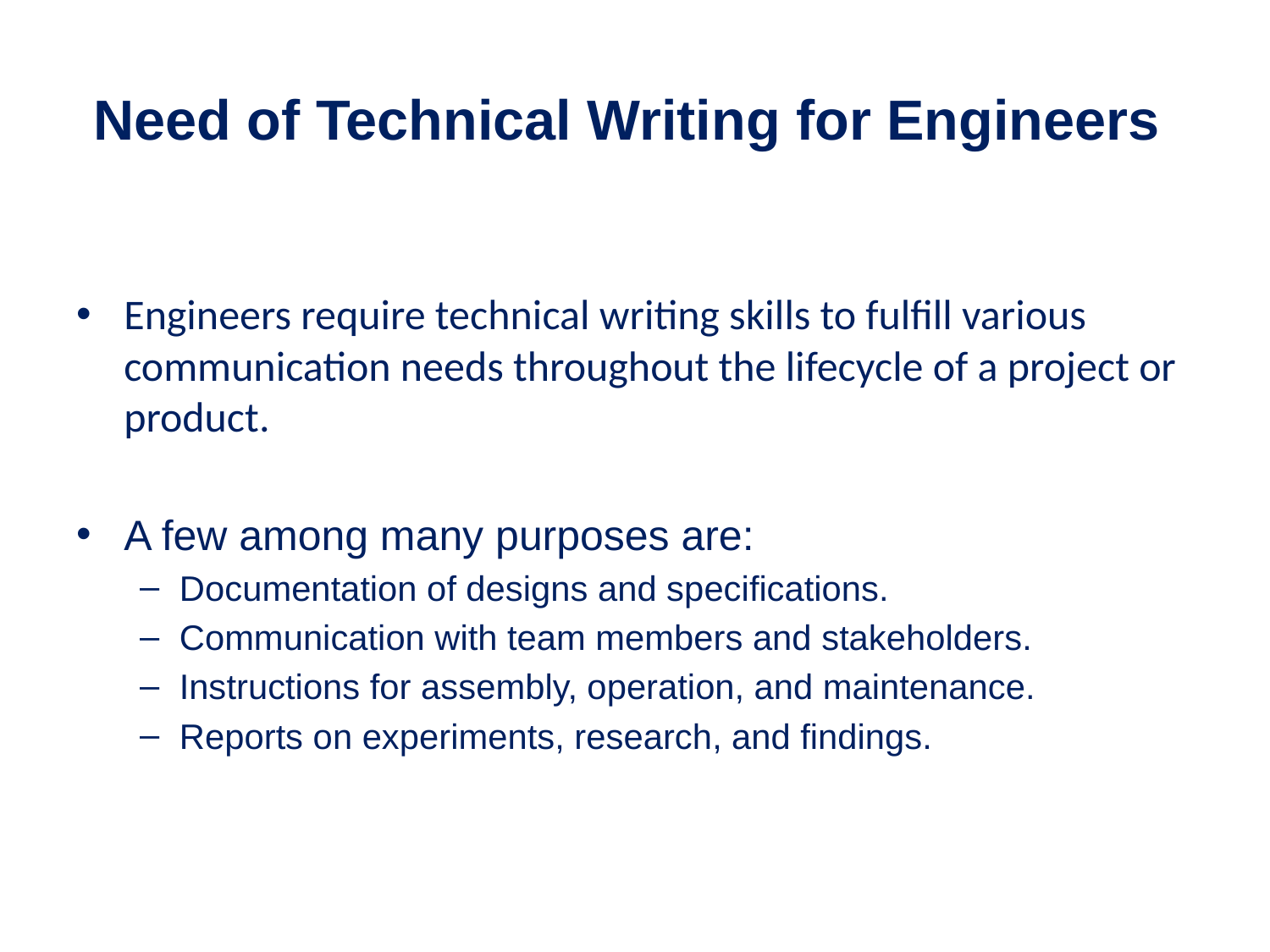

# Need of Technical Writing for Engineers

Engineers require technical writing skills to fulfill various communication needs throughout the lifecycle of a project or product.

A few among many purposes are:
Documentation of designs and specifications.
Communication with team members and stakeholders.
Instructions for assembly, operation, and maintenance.
Reports on experiments, research, and findings.